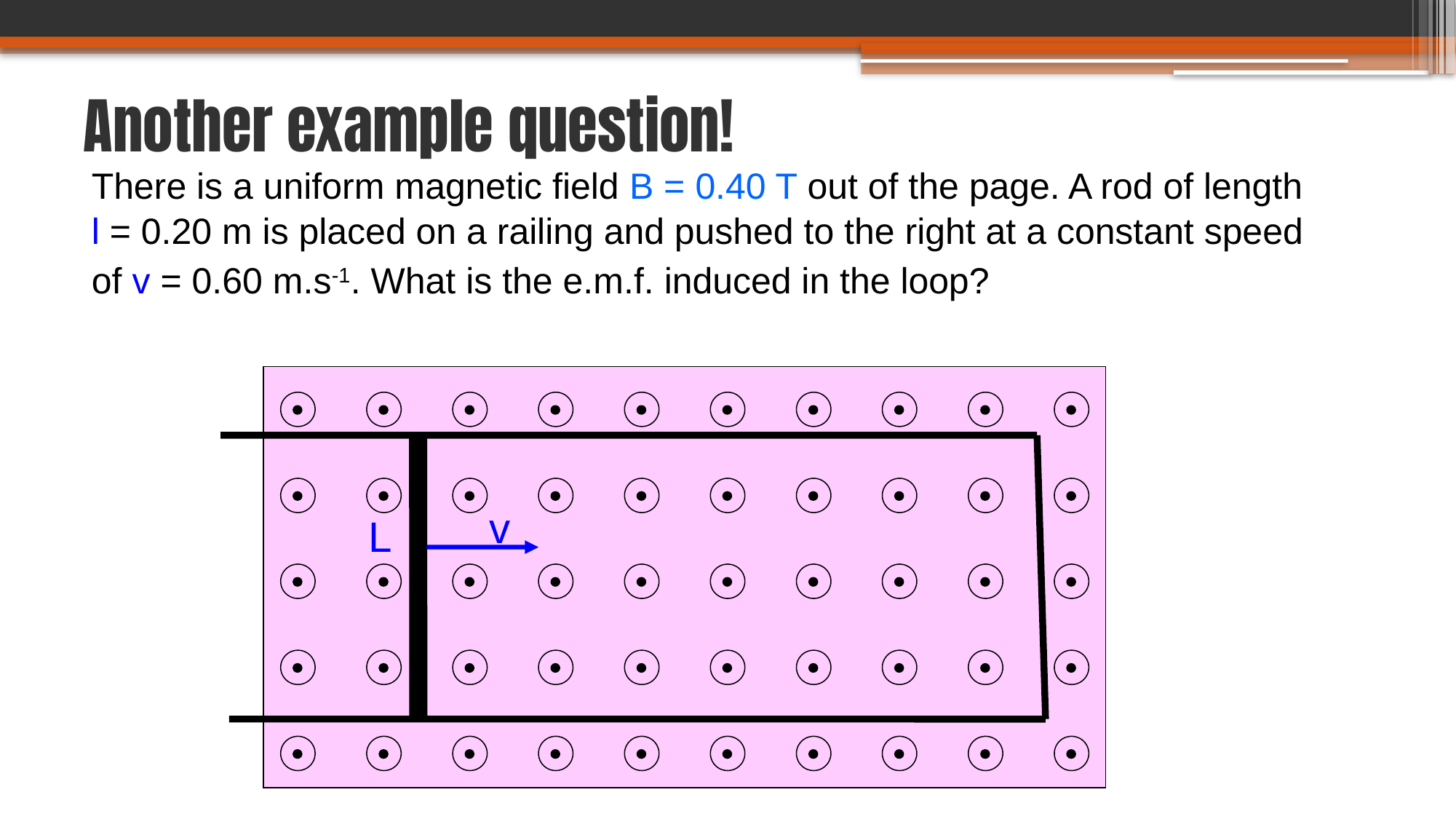

# Another example question!
	There is a uniform magnetic field B = 0.40 T out of the page. A rod of length  l = 0.20 m is placed on a railing and pushed to the right at a constant speed of v = 0.60 m.s-1. What is the e.m.f. induced in the loop?

v
L